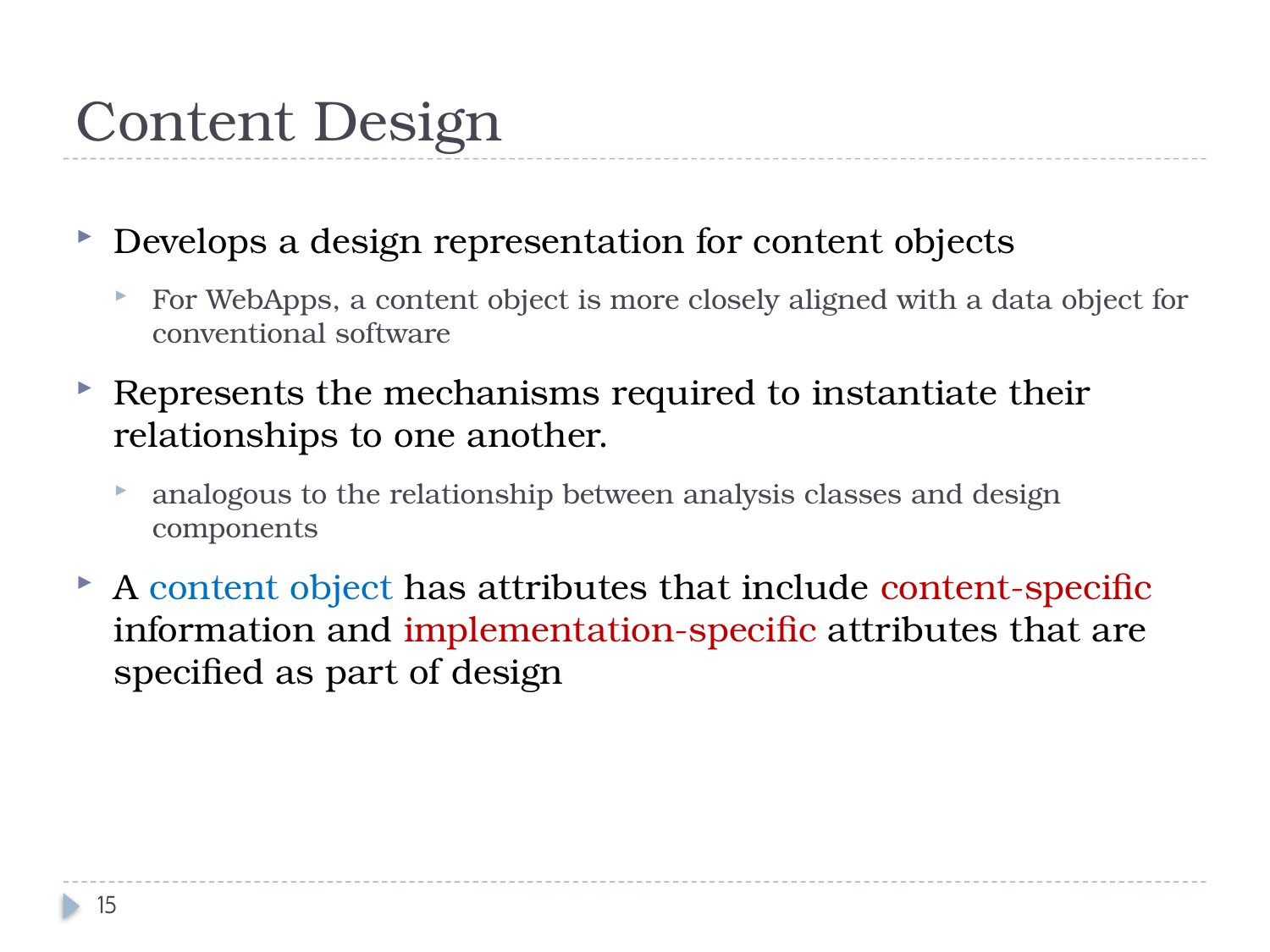

# Content Design
Develops a design representation for content objects
For WebApps, a content object is more closely aligned with a data object for conventional software
Represents the mechanisms required to instantiate their relationships to one another.
analogous to the relationship between analysis classes and design components
A content object has attributes that include content-specific information and implementation-specific attributes that are specified as part of design
15